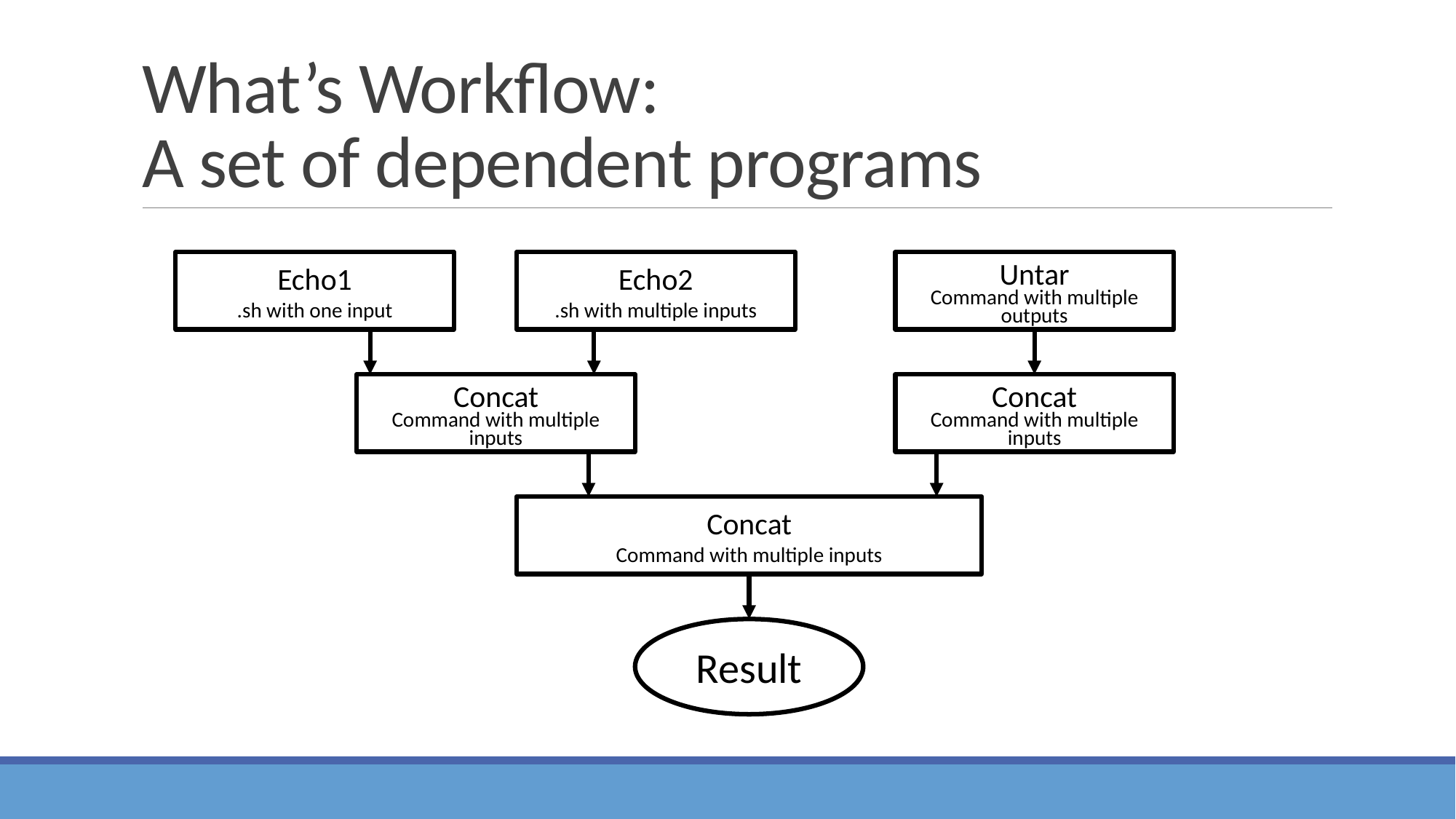

# What’s Workflow: A set of dependent programs
Echo1
.sh with one input
Echo2
.sh with multiple inputs
Untar
Command with multiple outputs
Concat
Command with multiple inputs
Concat
Command with multiple inputs
Concat
Command with multiple inputs
Result